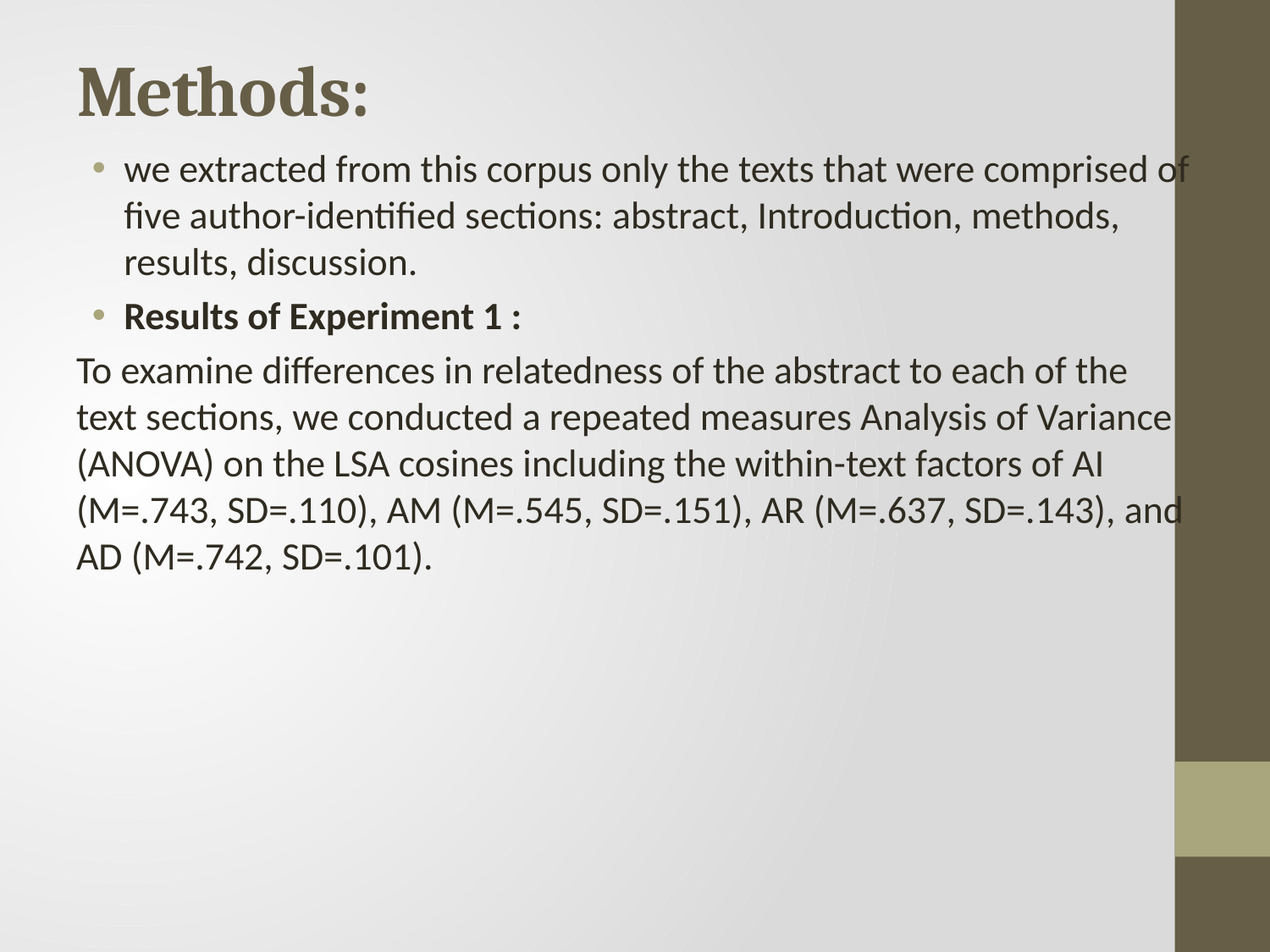

# Methods:
we extracted from this corpus only the texts that were comprised of five author-identified sections: abstract, Introduction, methods, results, discussion.
Results of Experiment 1 :
To examine differences in relatedness of the abstract to each of the text sections, we conducted a repeated measures Analysis of Variance (ANOVA) on the LSA cosines including the within-text factors of AI (M=.743, SD=.110), AM (M=.545, SD=.151), AR (M=.637, SD=.143), and AD (M=.742, SD=.101).